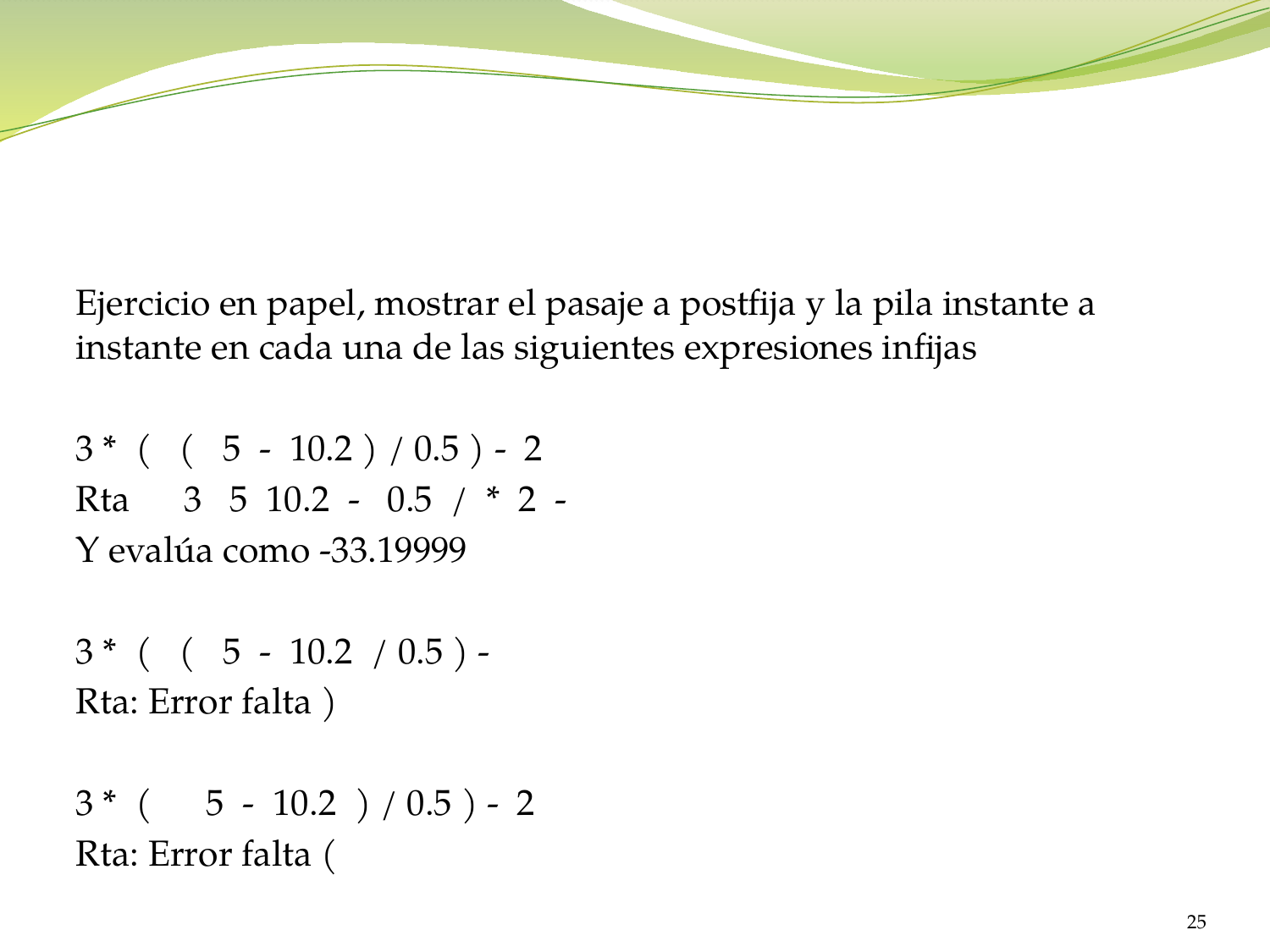

#
Ejercicio en papel, mostrar el pasaje a postfija y la pila instante a instante en cada una de las siguientes expresiones infijas

3 *  (   (   5  -  10.2 ) / 0.5 ) -  2
Rta      3   5  10.2  -   0.5  /  *  2  -
Y evalúa como -33.19999

3 *  (   (   5  -  10.2  / 0.5 ) -
Rta: Error falta )

3 *  (      5  -  10.2  ) / 0.5 ) -  2
Rta: Error falta (

25